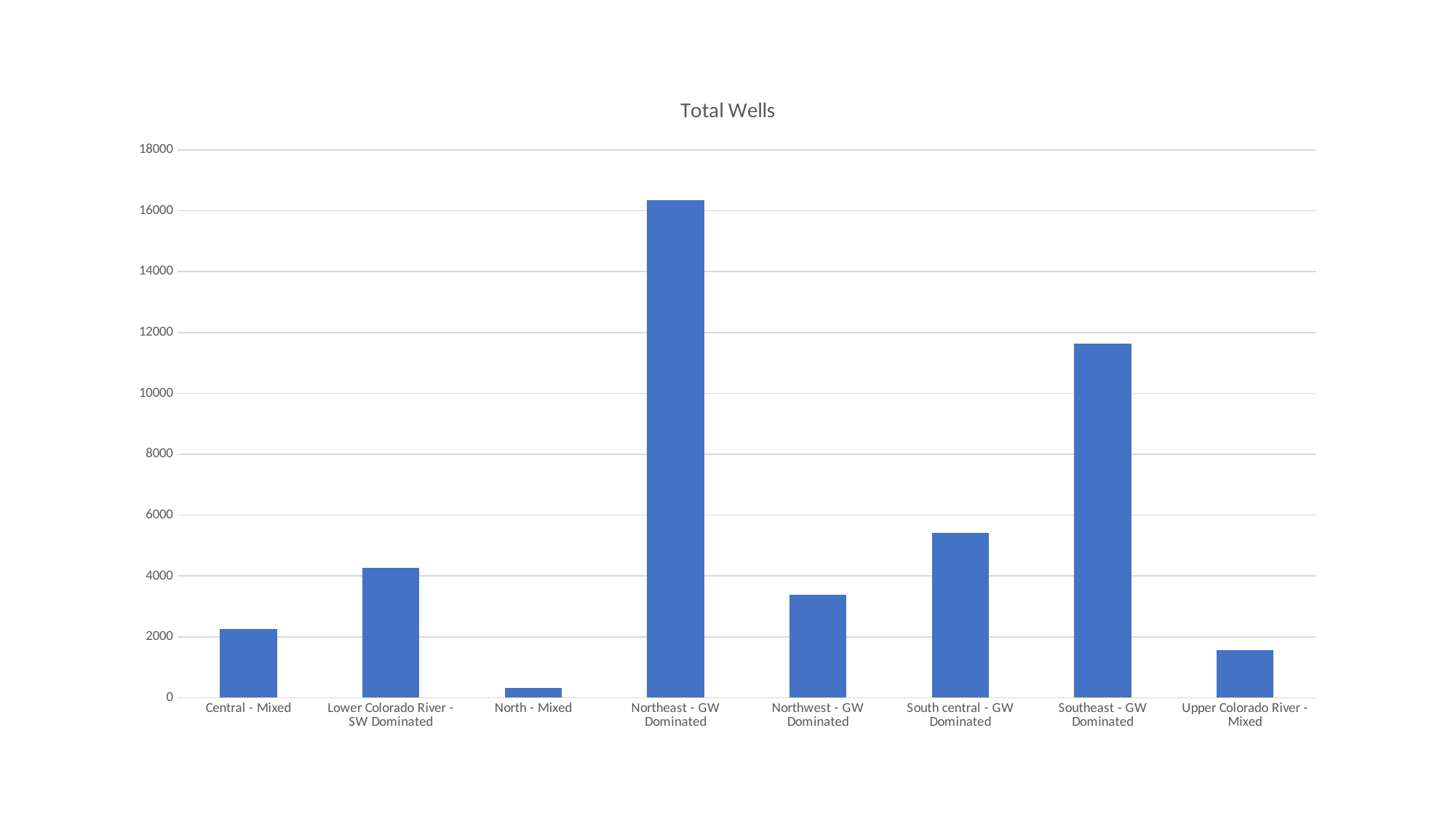

### Chart:

| Category | Total Wells |
|---|---|
| Central - Mixed | 2255.0 |
| Lower Colorado River - SW Dominated | 4266.0 |
| North - Mixed | 331.0 |
| Northeast - GW Dominated | 16352.0 |
| Northwest - GW Dominated | 3386.0 |
| South central - GW Dominated | 5410.0 |
| Southeast - GW Dominated | 11632.0 |
| Upper Colorado River - Mixed | 1577.0 |